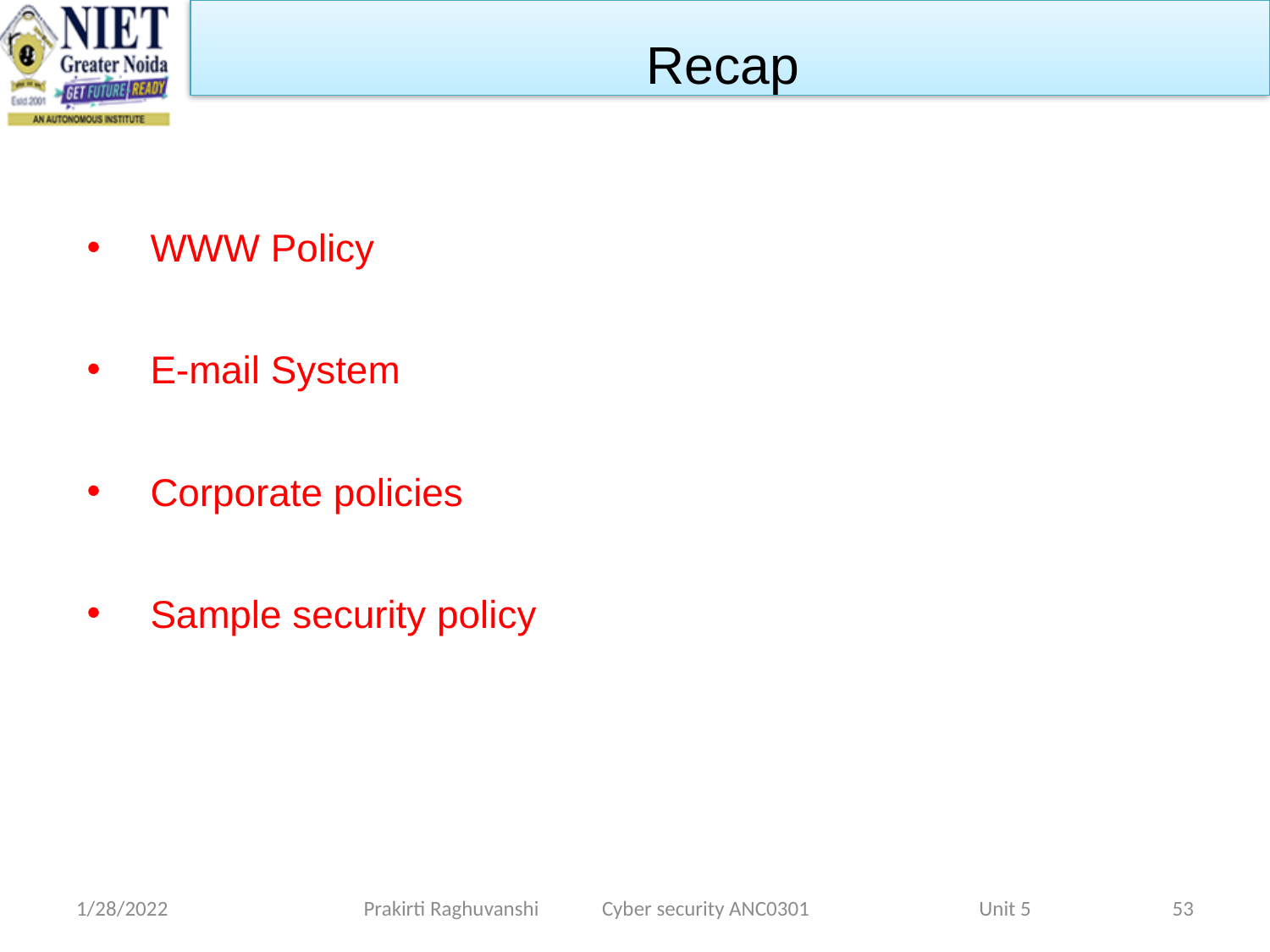

Recap

WWW Policy
E-mail System
Corporate policies
Sample security policy

1/28/2022
Prakirti Raghuvanshi             Cyber security ANC0301                                   Unit 5
53